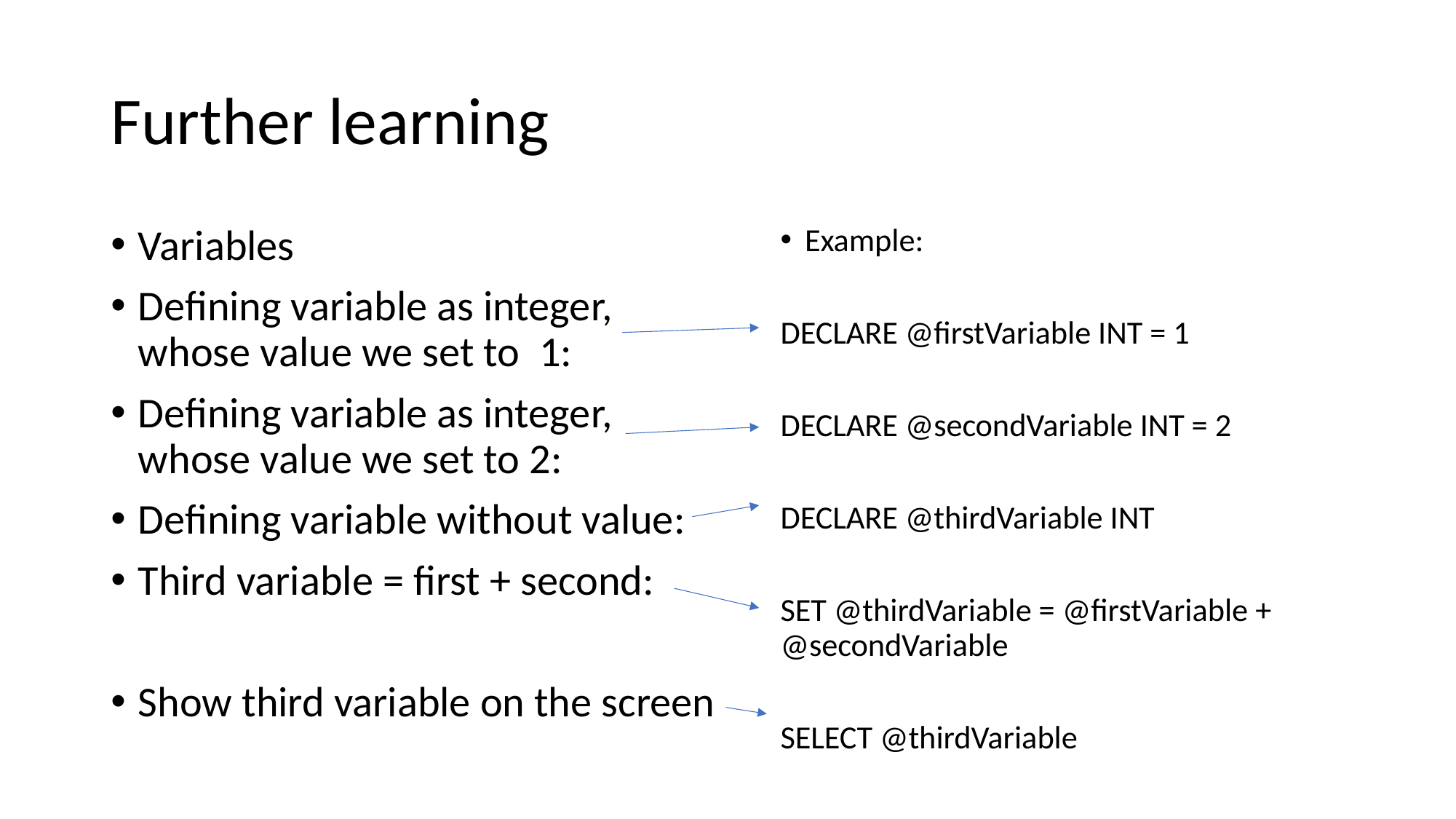

# Further learning
Variables
Defining variable as integer, whose value we set to  1:
Defining variable as integer, whose value we set to 2:
Defining variable without value:
Third variable = first + second:

Show third variable on the screen

Example:

DECLARE @firstVariable INT = 1

DECLARE @secondVariable INT = 2

DECLARE @thirdVariable INT

SET @thirdVariable = @firstVariable + @secondVariable

SELECT @thirdVariable